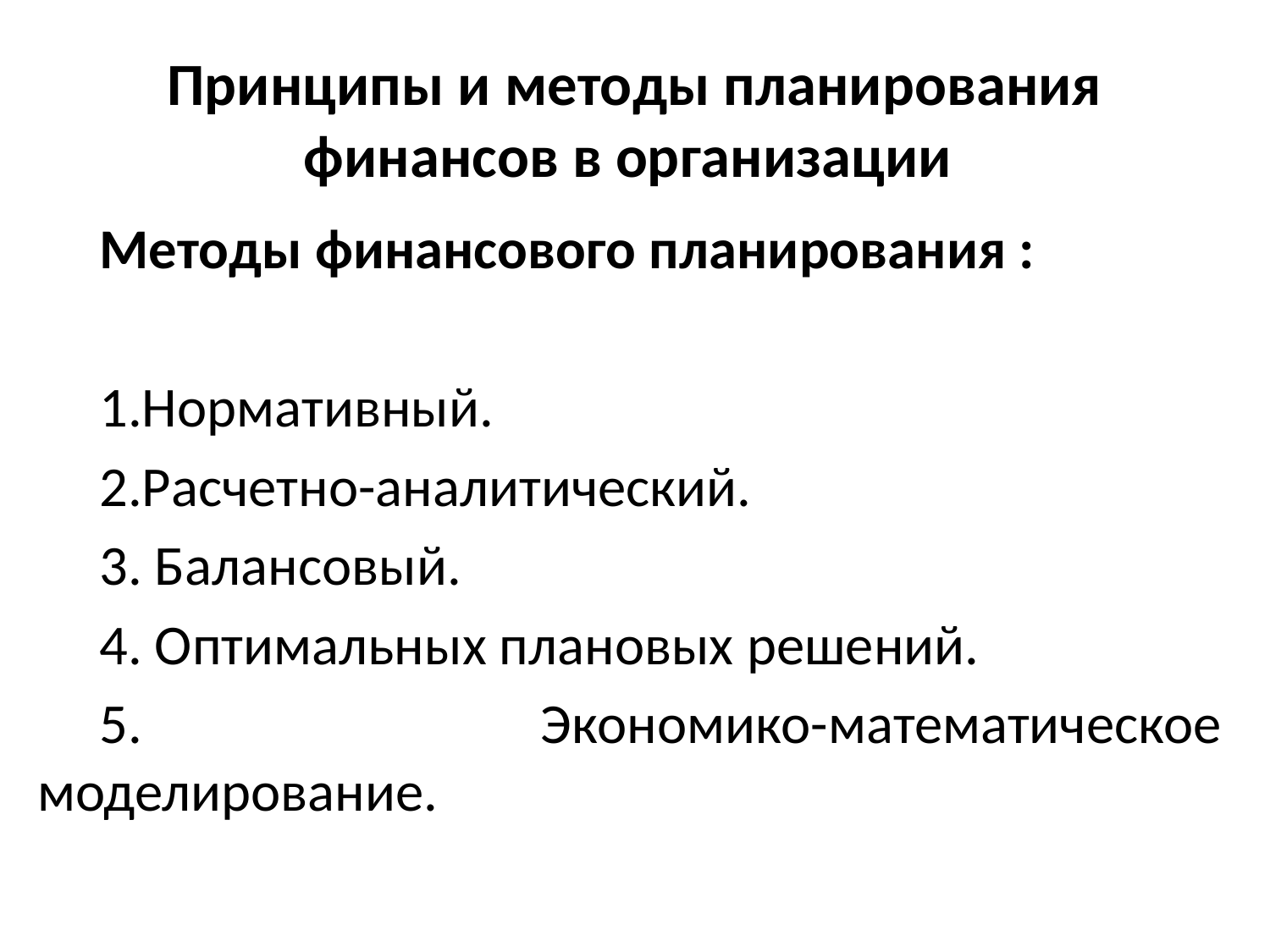

# Принципы и методы планирования финансов в организации
Методы финансового планирования :

Нормативный.
Расчетно-аналитический.
 Балансовый.
 Оптимальных плановых решений.
 Экономико-математическое моделирование.